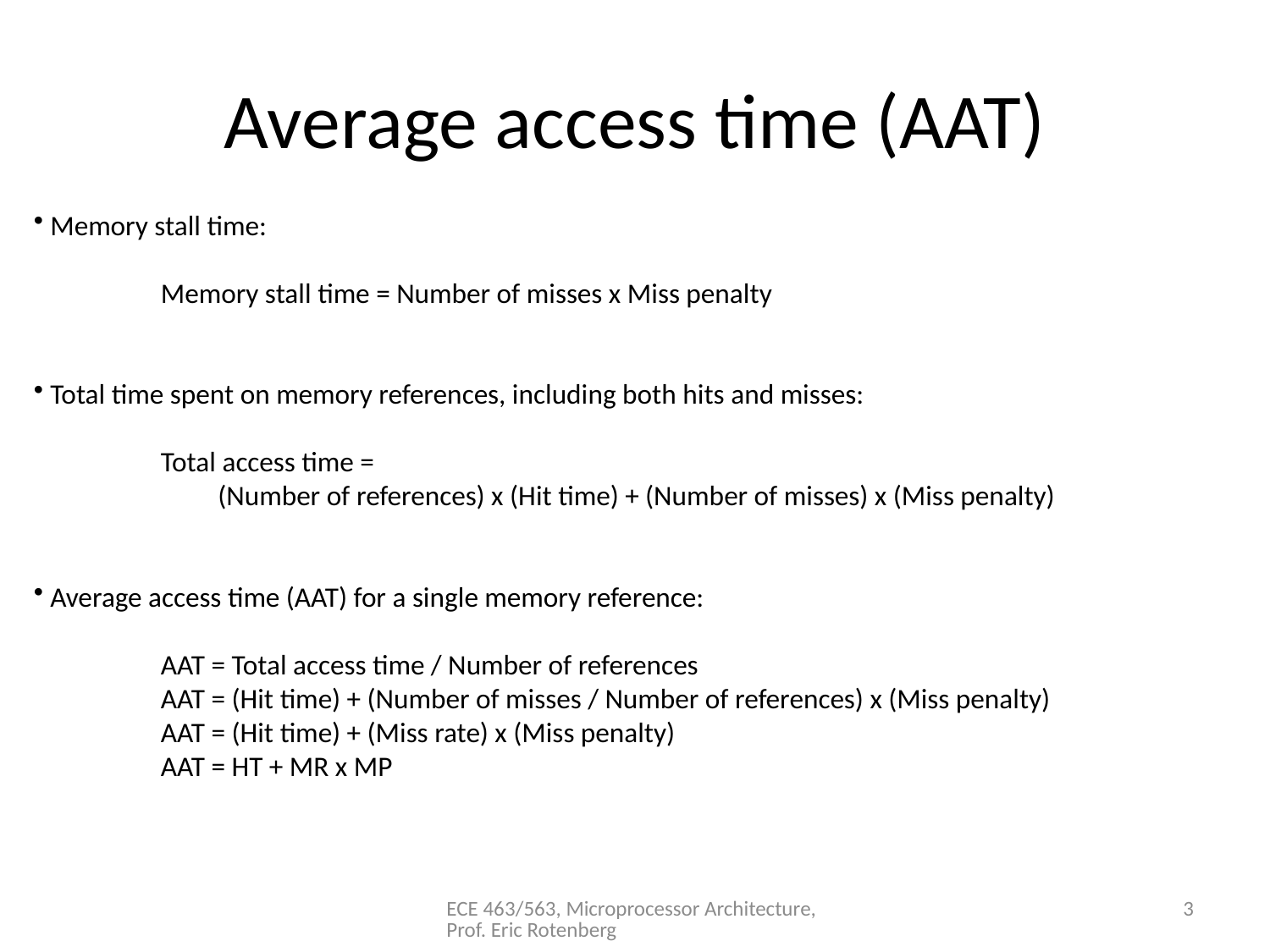

# Average access time (AAT)
 Memory stall time:

	Memory stall time = Number of misses x Miss penalty

 Total time spent on memory references, including both hits and misses:

	Total access time =
	         (Number of references) x (Hit time) + (Number of misses) x (Miss penalty)

 Average access time (AAT) for a single memory reference:

	AAT = Total access time / Number of references
	AAT = (Hit time) + (Number of misses / Number of references) x (Miss penalty)
	AAT = (Hit time) + (Miss rate) x (Miss penalty)
	AAT = HT + MR x MP
ECE 463/563, Microprocessor Architecture, Prof. Eric Rotenberg
3